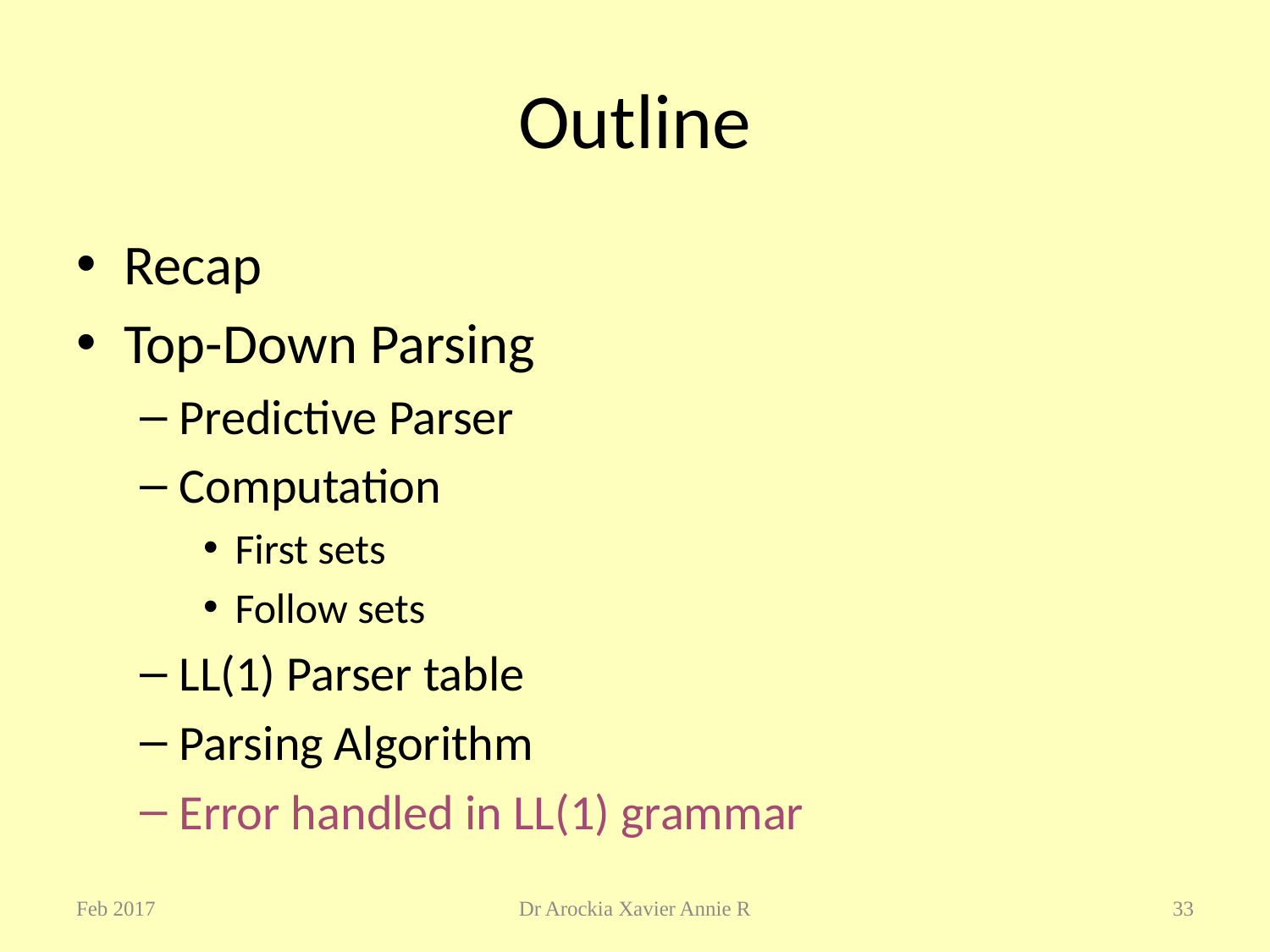

# Outline
Recap
Top-Down Parsing
Predictive Parser
Computation
First sets
Follow sets
LL(1) Parser table
Parsing Algorithm
Error handled in LL(1) grammar

Feb 2017
Dr Arockia Xavier Annie R
33